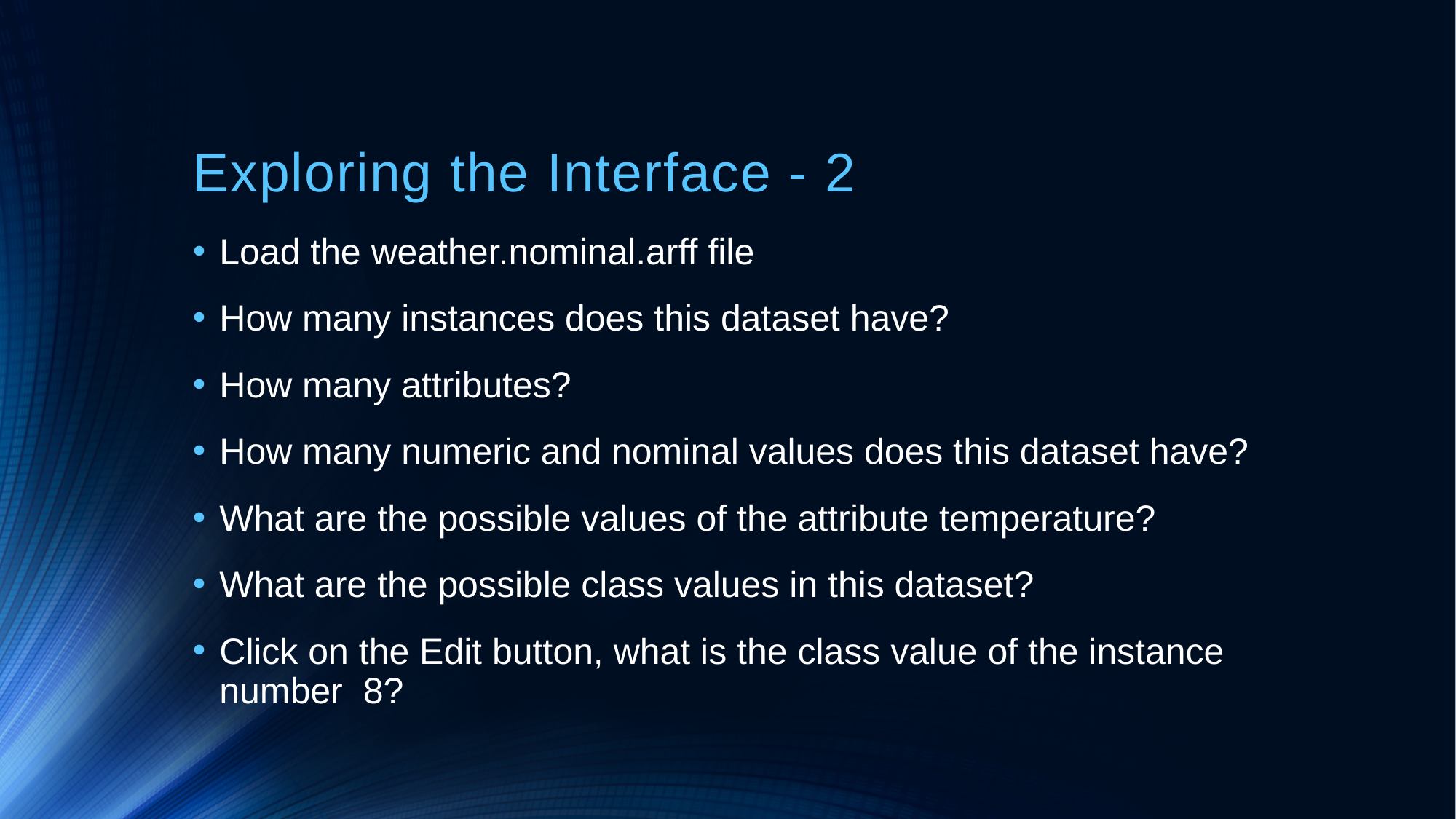

# Exploring the Interface - 2
Load the weather.nominal.arff file
How many instances does this dataset have?
How many attributes?
How many numeric and nominal values does this dataset have?
What are the possible values of the attribute temperature?
What are the possible class values in this dataset?
Click on the Edit button, what is the class value of the instance number  8?